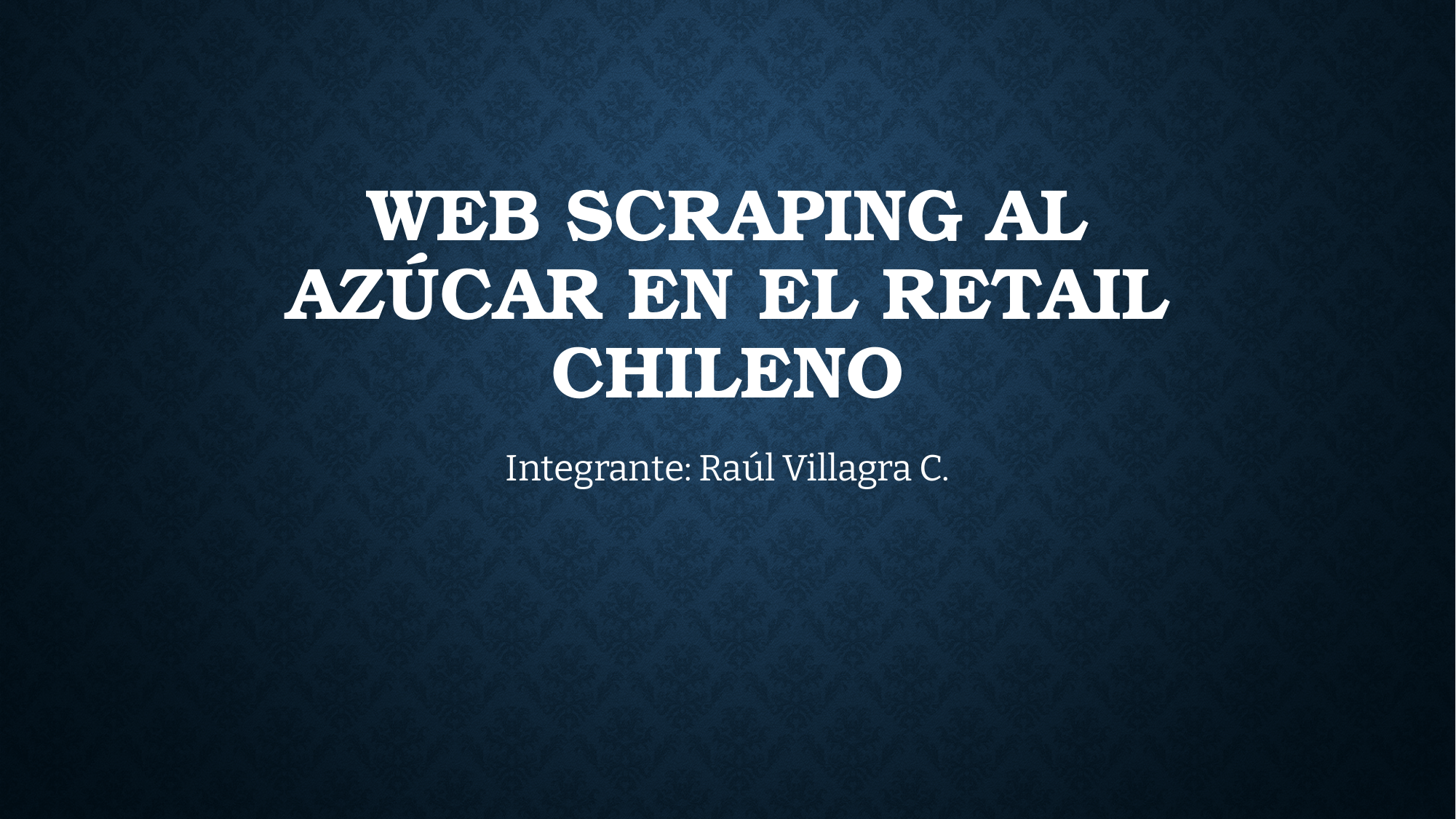

# Web scraping al azúcar en el retail Chileno
Integrante: Raúl Villagra C.